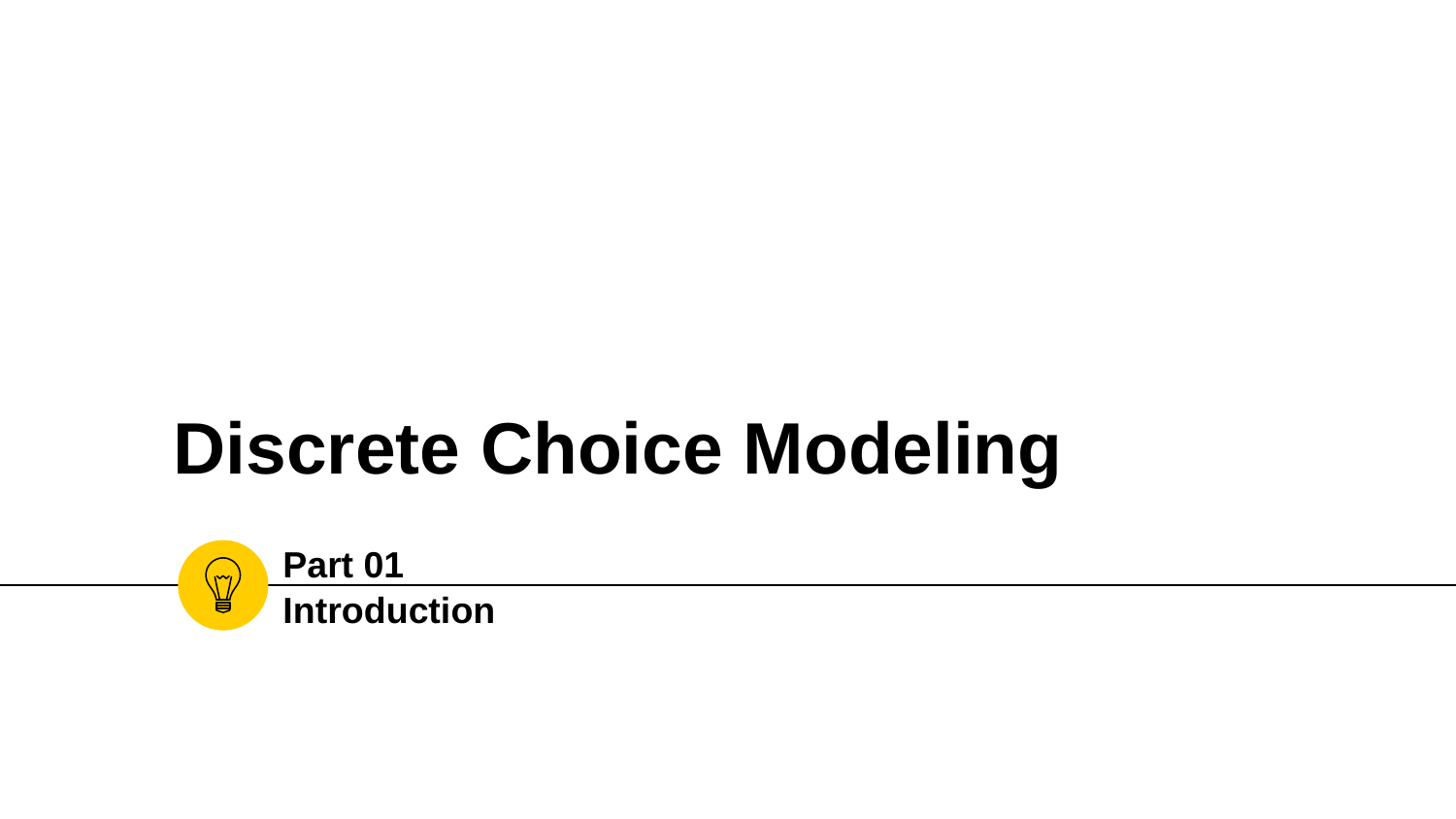

# Discrete Choice Modeling
Part 01
Introduction